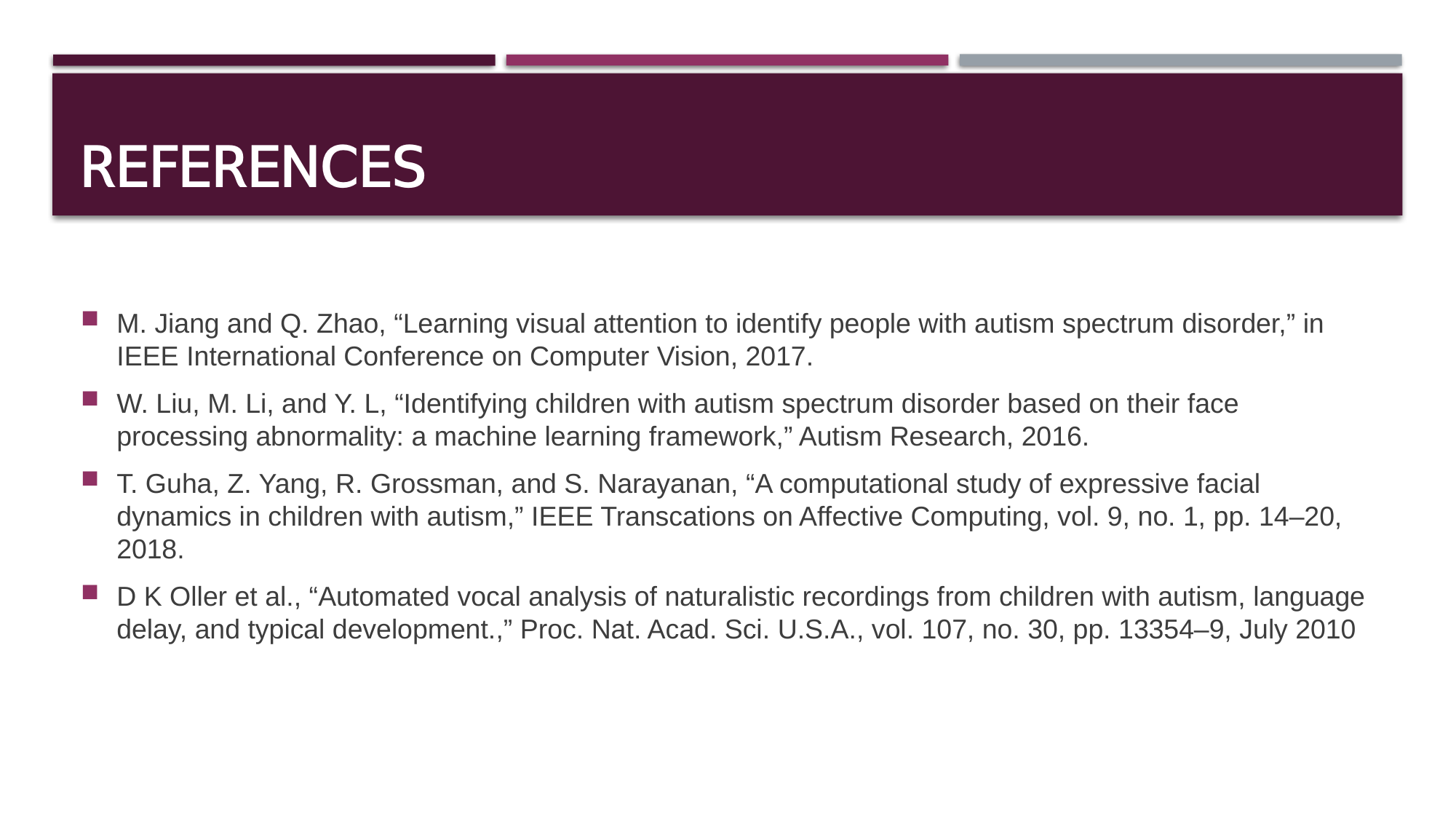

# REFERENCES
M. Jiang and Q. Zhao, “Learning visual attention to identify people with autism spectrum disorder,” in IEEE International Conference on Computer Vision, 2017.
W. Liu, M. Li, and Y. L, “Identifying children with autism spectrum disorder based on their face processing abnormality: a machine learning framework,” Autism Research, 2016.
T. Guha, Z. Yang, R. Grossman, and S. Narayanan, “A computational study of expressive facial dynamics in children with autism,” IEEE Transcations on Affective Computing, vol. 9, no. 1, pp. 14–20, 2018.
D K Oller et al., “Automated vocal analysis of naturalistic recordings from children with autism, language delay, and typical development.,” Proc. Nat. Acad. Sci. U.S.A., vol. 107, no. 30, pp. 13354–9, July 2010